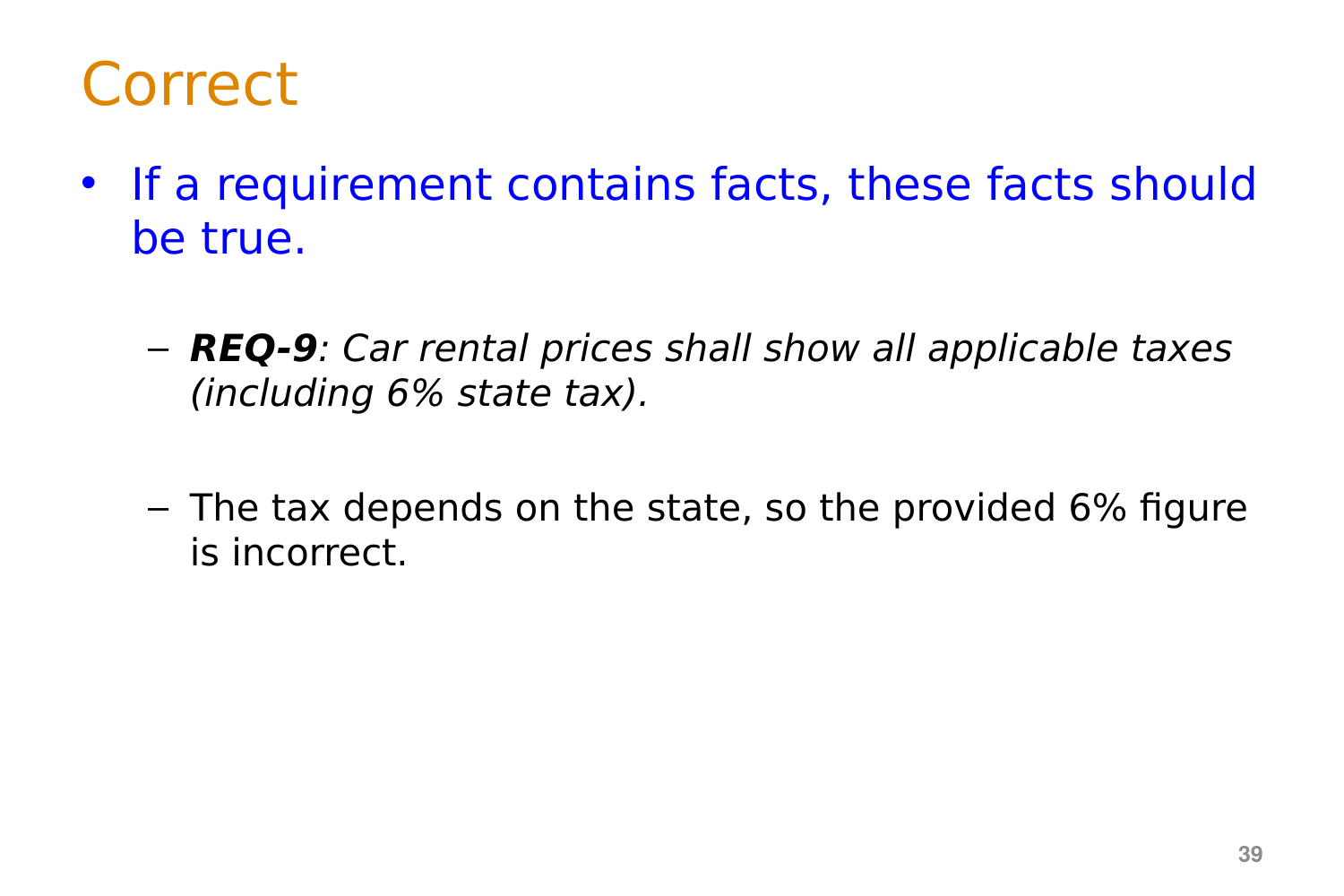

# Correct
If a requirement contains facts, these facts should be true.
REQ-9: Car rental prices shall show all applicable taxes (including 6% state tax).

The tax depends on the state, so the provided 6% figure is incorrect.

39